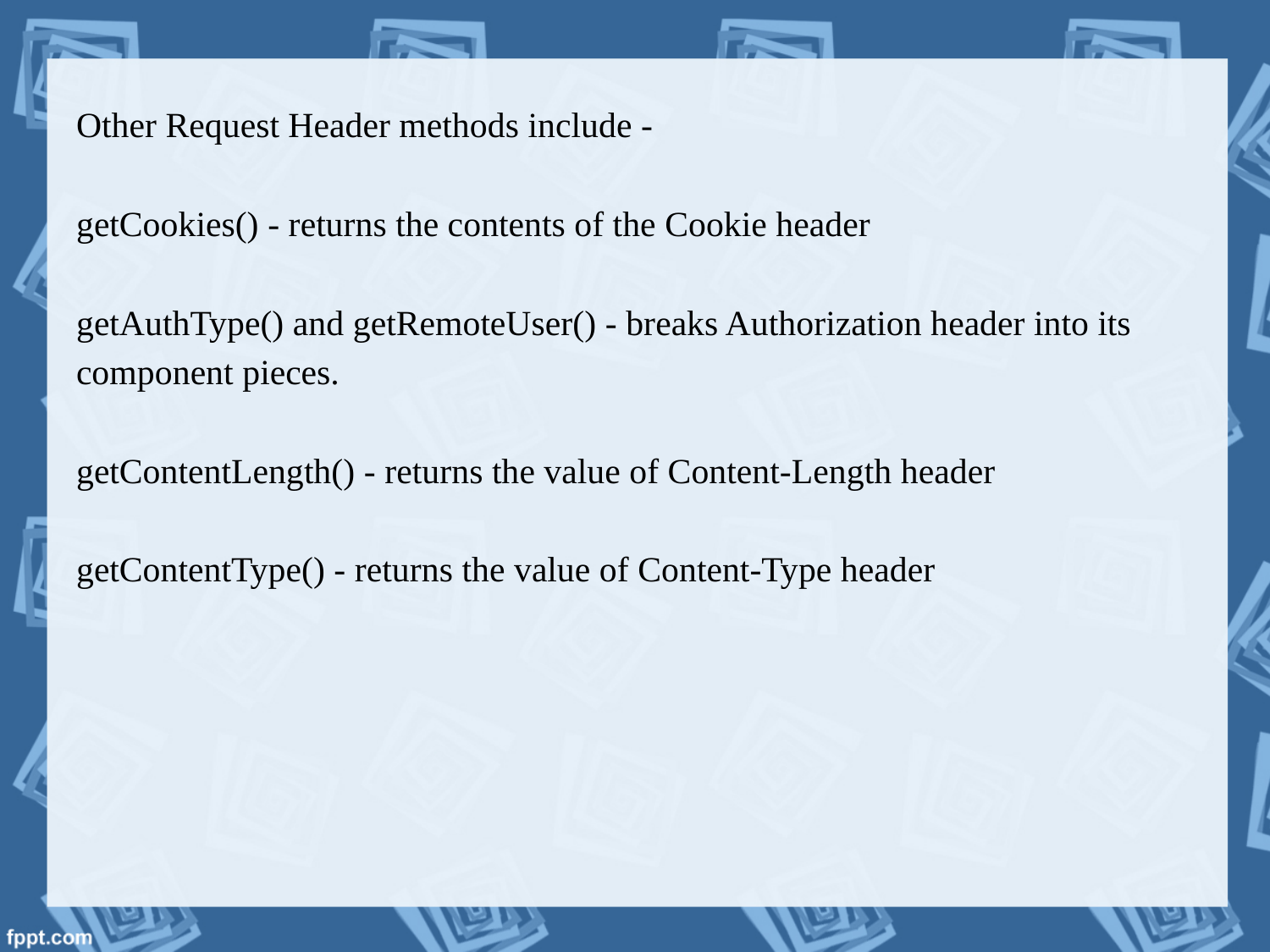

Other Request Header methods include -

getCookies() - returns the contents of the Cookie header

getAuthType() and getRemoteUser() - breaks Authorization header into its
component pieces.

getContentLength() - returns the value of Content-Length header

getContentType() - returns the value of Content-Type header